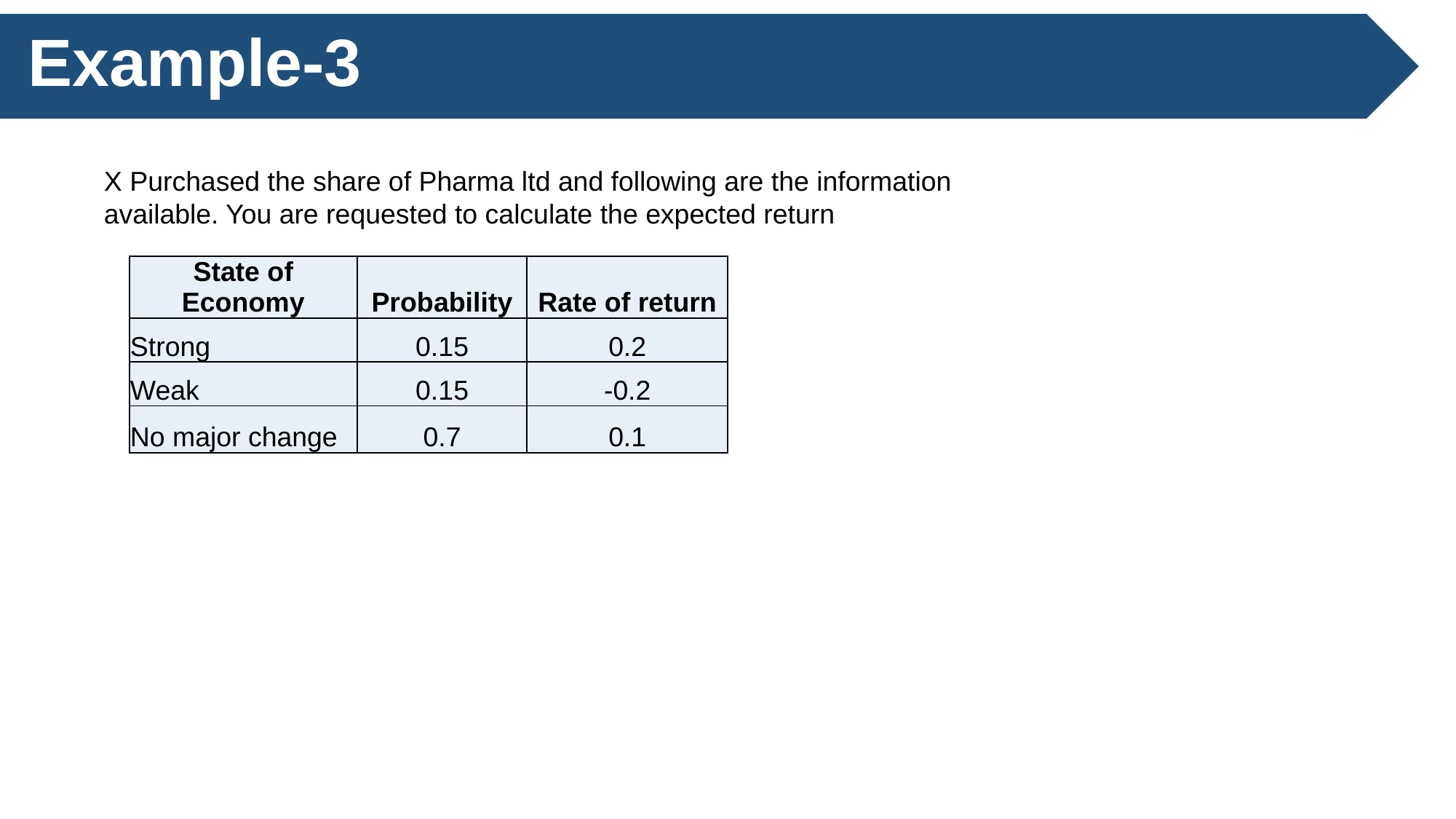

# Example-3
X Purchased the share of Pharma ltd and following are the information available. You are requested to calculate the expected return
| State of Economy | Probability | Rate of return |
| --- | --- | --- |
| Strong | 0.15 | 0.2 |
| Weak | 0.15 | -0.2 |
| No major change | 0.7 | 0.1 |